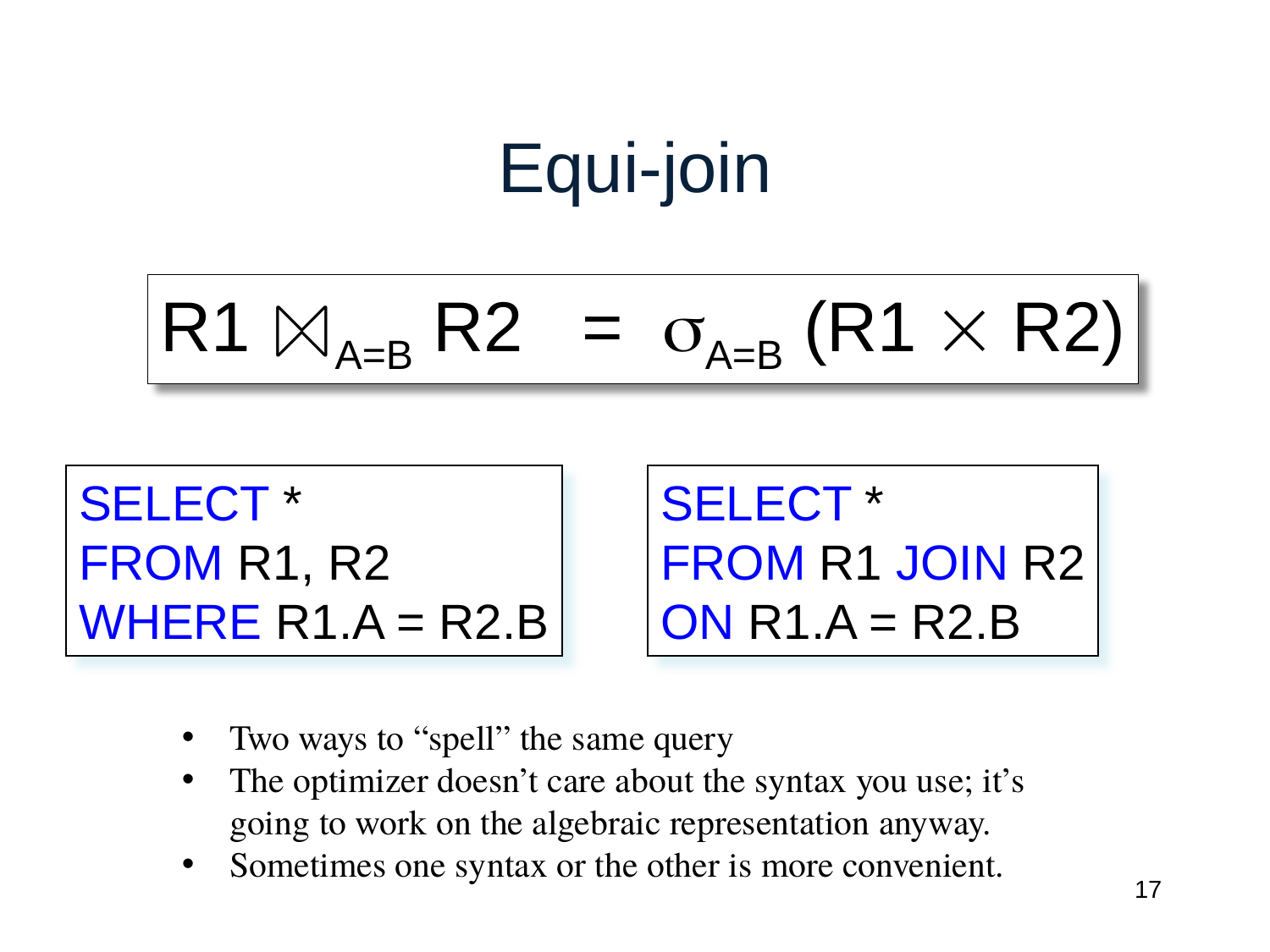

# Equi-join

R1 ⨝A=B R2   =  σA=B (R1 × R2)
SELECT *
FROM R1, R2
WHERE R1.A = R2.B
SELECT *
FROM R1 JOIN R2
ON R1.A = R2.B
Two ways to “spell” the same query
The optimizer doesn’t care about the syntax you use; it’s going to work on the algebraic representation anyway.
Sometimes one syntax or the other is more convenient.
17